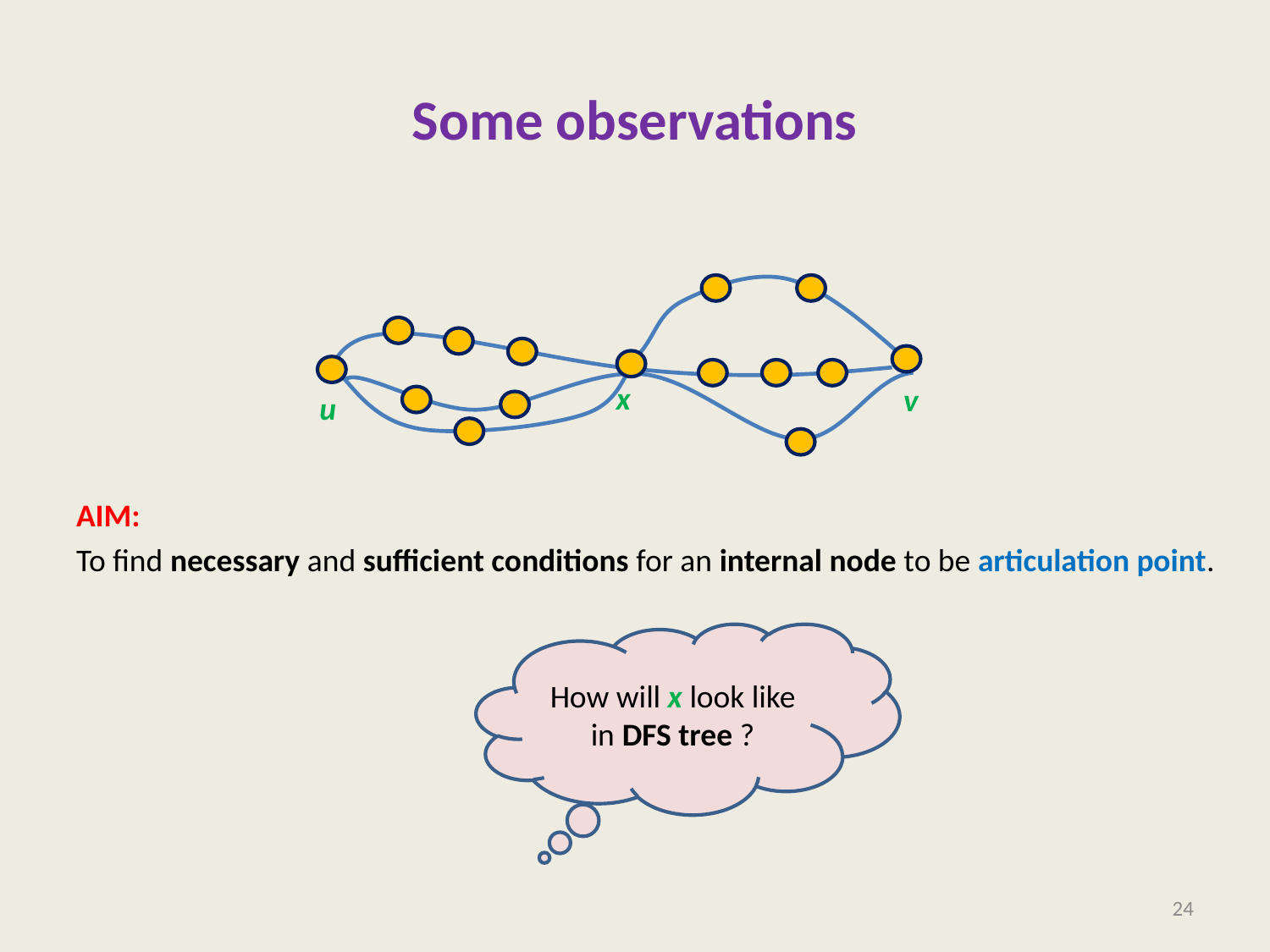

# Some observations

AIM:
To find necessary and sufficient conditions for an internal node to be articulation point.

v

x

u

How will x look like in DFS tree ?
24